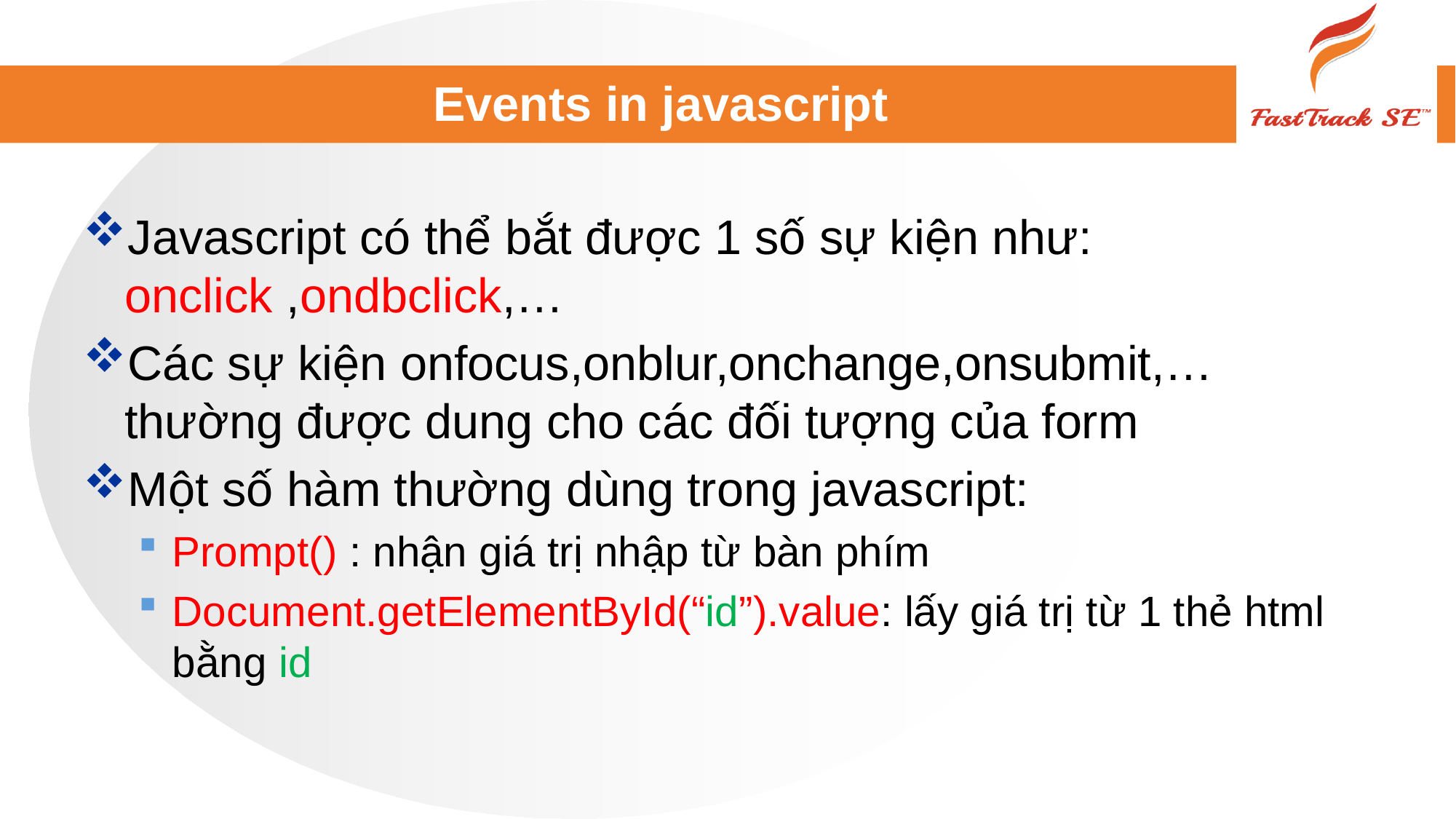

# Events in javascript
Javascript có thể bắt được 1 số sự kiện như: onclick ,ondbclick,…
Các sự kiện onfocus,onblur,onchange,onsubmit,… thường được dung cho các đối tượng của form
Một số hàm thường dùng trong javascript:
Prompt() : nhận giá trị nhập từ bàn phím
Document.getElementById(“id”).value: lấy giá trị từ 1 thẻ html bằng id